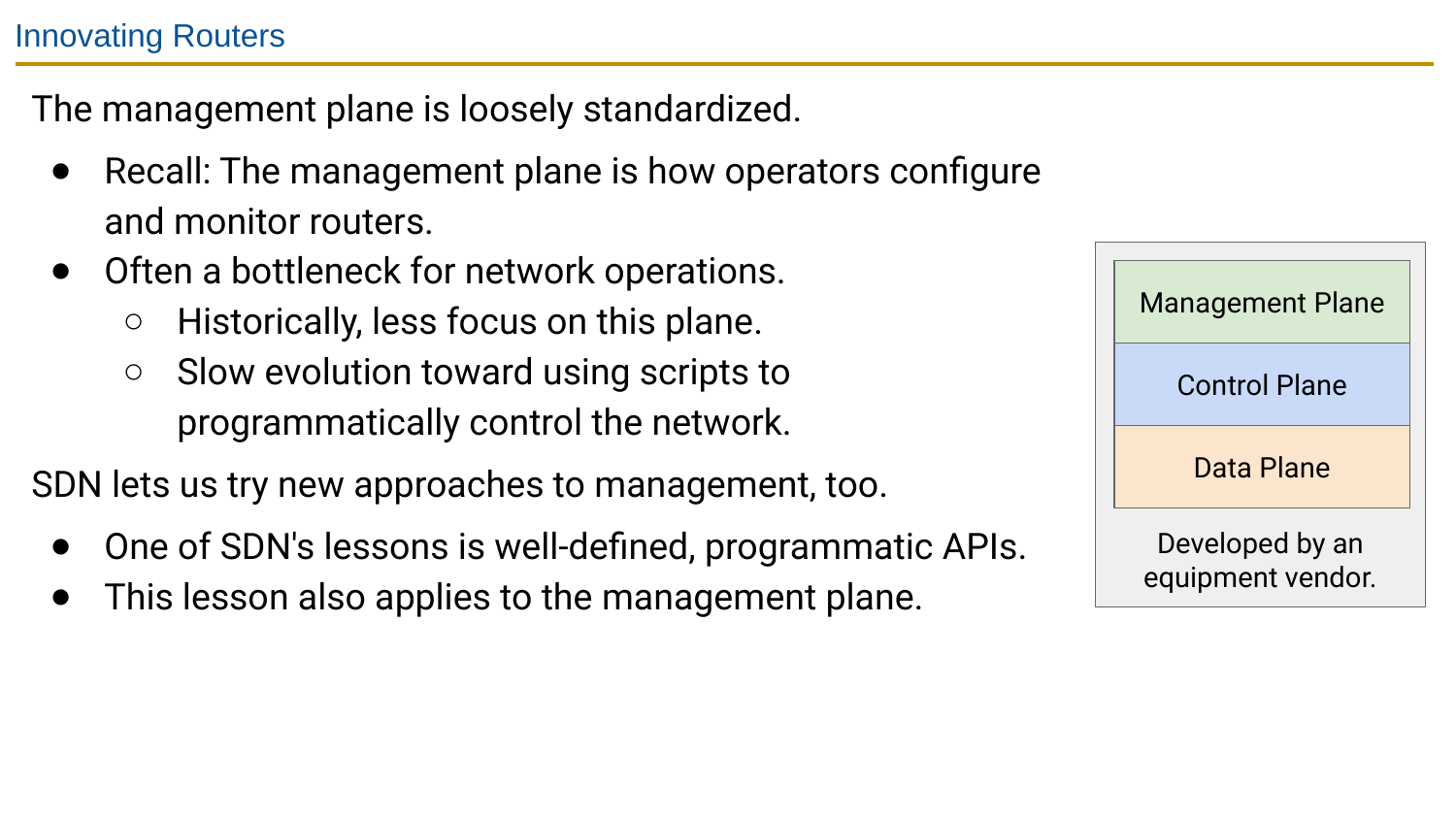

# Innovating Routers
The management plane is loosely standardized.
Recall: The management plane is how operators configure and monitor routers.
Often a bottleneck for network operations.
Historically, less focus on this plane.
Slow evolution toward using scripts to programmatically control the network.
SDN lets us try new approaches to management, too.
One of SDN's lessons is well-defined, programmatic APIs.
This lesson also applies to the management plane.
Developed by an equipment vendor.
Management Plane
Control Plane
Data Plane